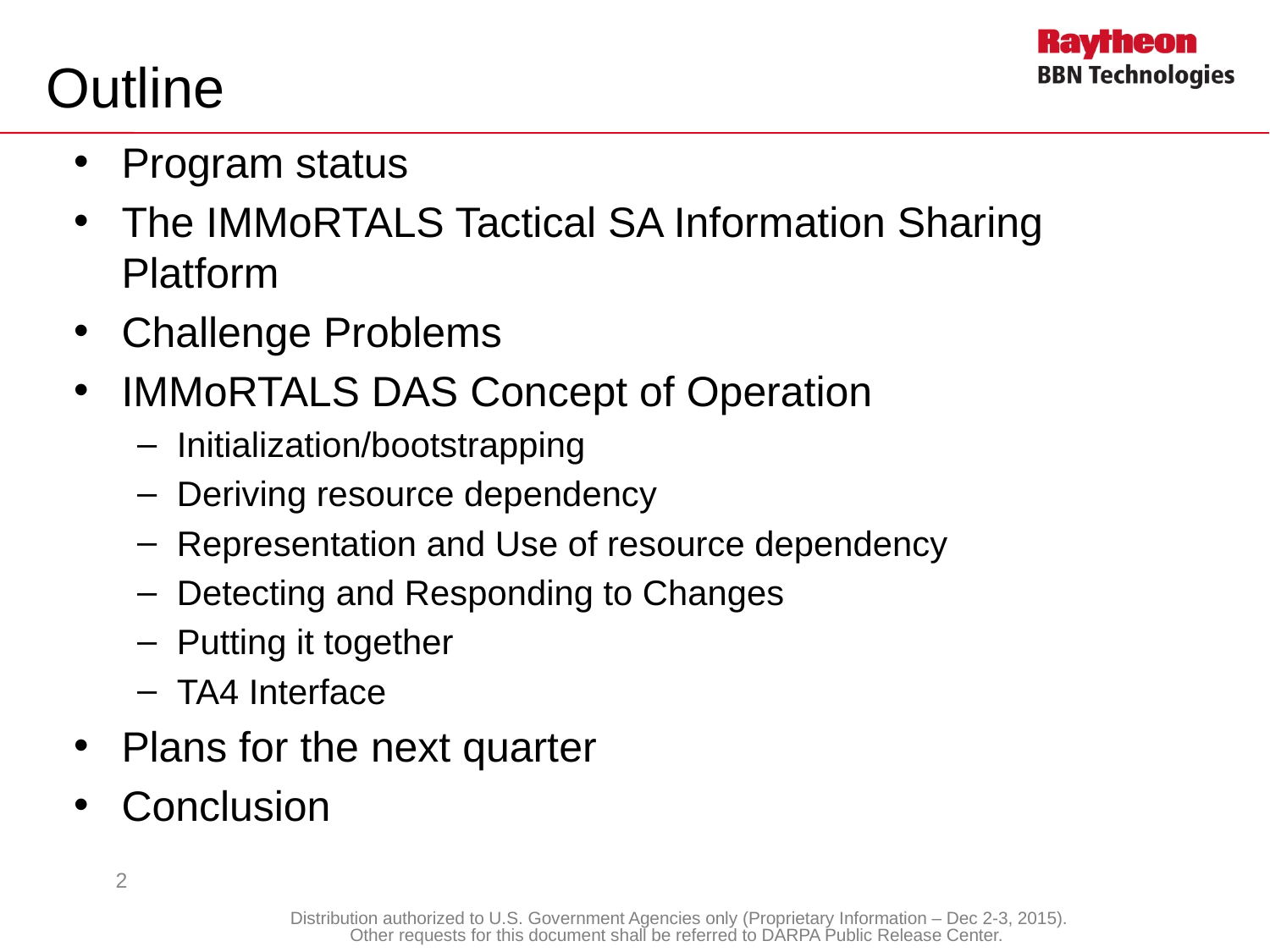

# Outline
Program status
The IMMoRTALS Tactical SA Information Sharing Platform
Challenge Problems
IMMoRTALS DAS Concept of Operation
Initialization/bootstrapping
Deriving resource dependency
Representation and Use of resource dependency
Detecting and Responding to Changes
Putting it together
TA4 Interface
Plans for the next quarter
Conclusion
2